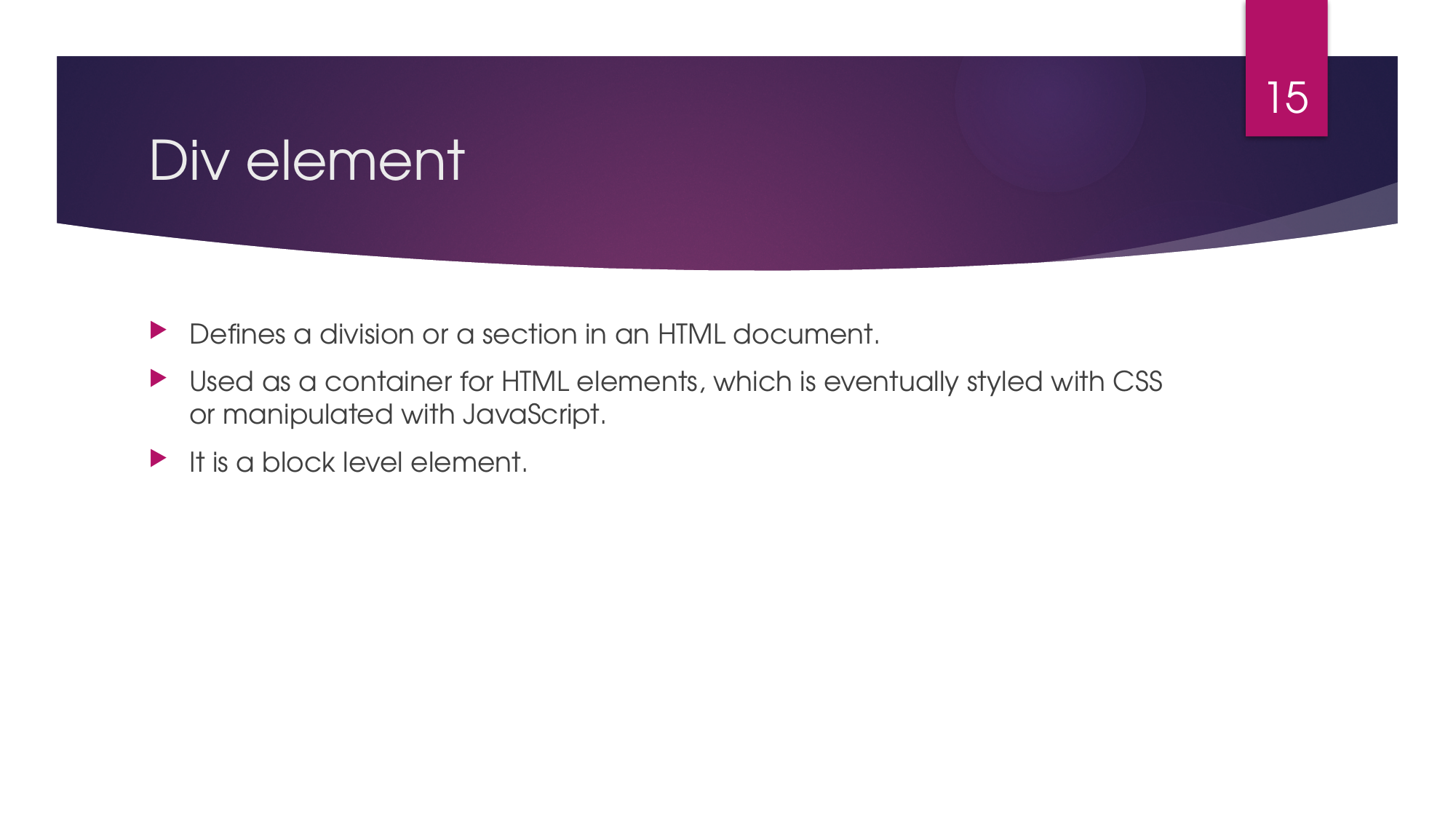

15
# Div element
Defines a division or a section in an HTML document.
Used as a container for HTML elements, which is eventually styled with CSS or manipulated with JavaScript.
It is a block level element.